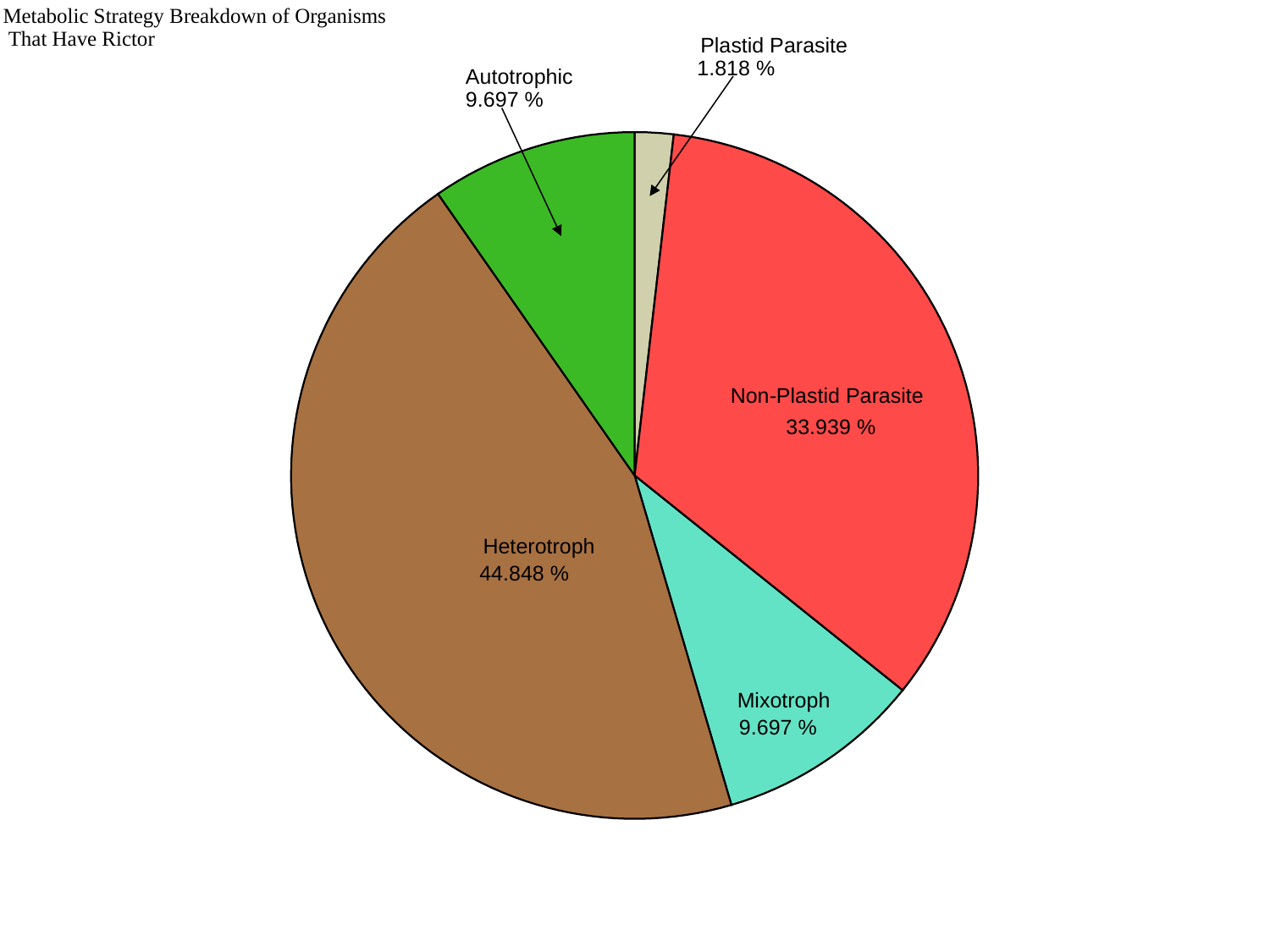

Metabolic Strategy Breakdown of Organisms
 That Have Rictor
Plastid Parasite
 1.818 %
Autotrophic
 9.697 %

Non-Plastid Parasite
 33.939 %

Heterotroph
 44.848 %
Mixotroph
 9.697 %